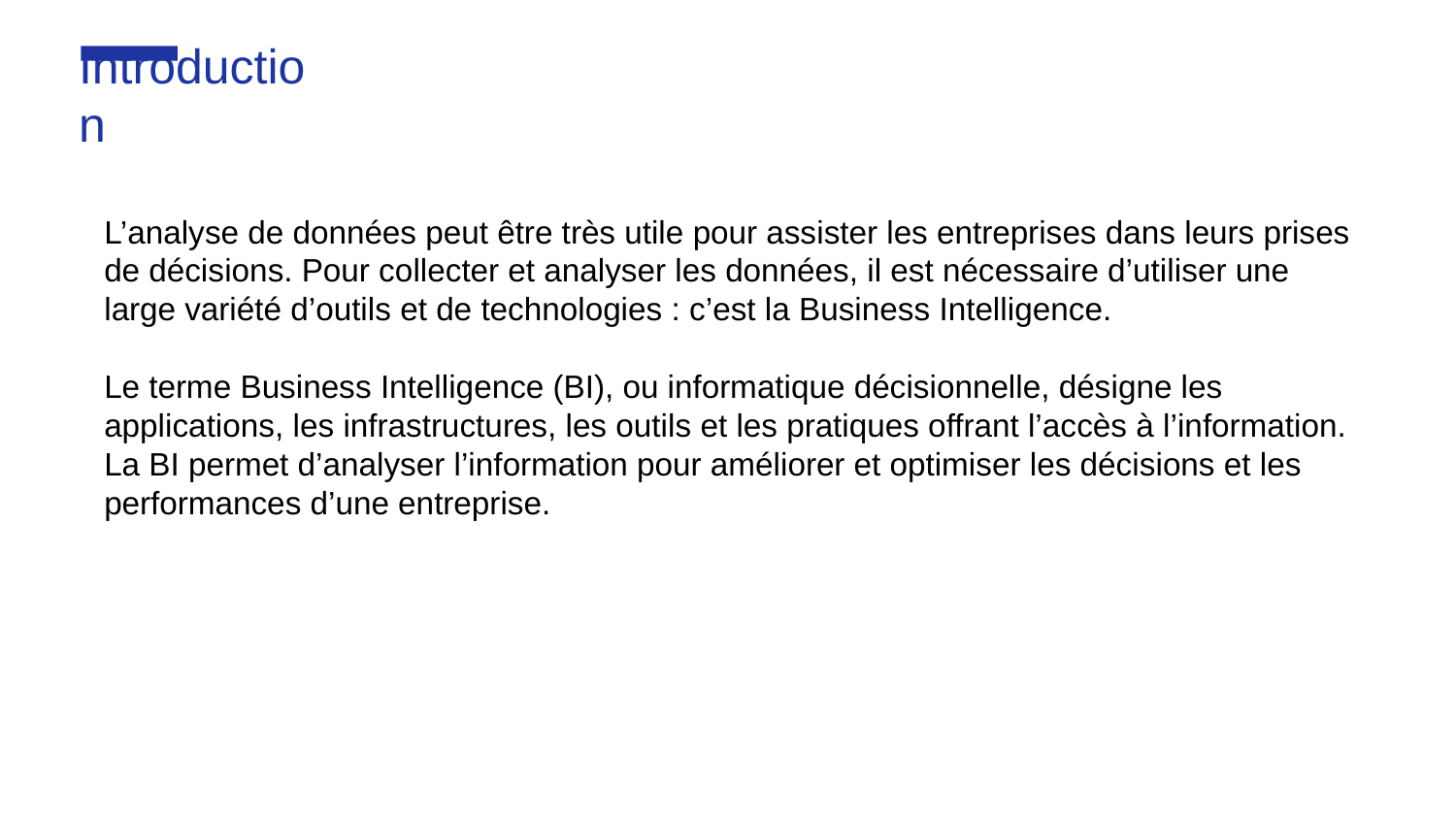

Introduction
L’analyse de données peut être très utile pour assister les entreprises dans leurs prises de décisions. Pour collecter et analyser les données, il est nécessaire d’utiliser une large variété d’outils et de technologies : c’est la Business Intelligence.

Le terme Business Intelligence (BI), ou informatique décisionnelle, désigne les applications, les infrastructures, les outils et les pratiques offrant l’accès à l’information. La BI permet d’analyser l’information pour améliorer et optimiser les décisions et les performances d’une entreprise.